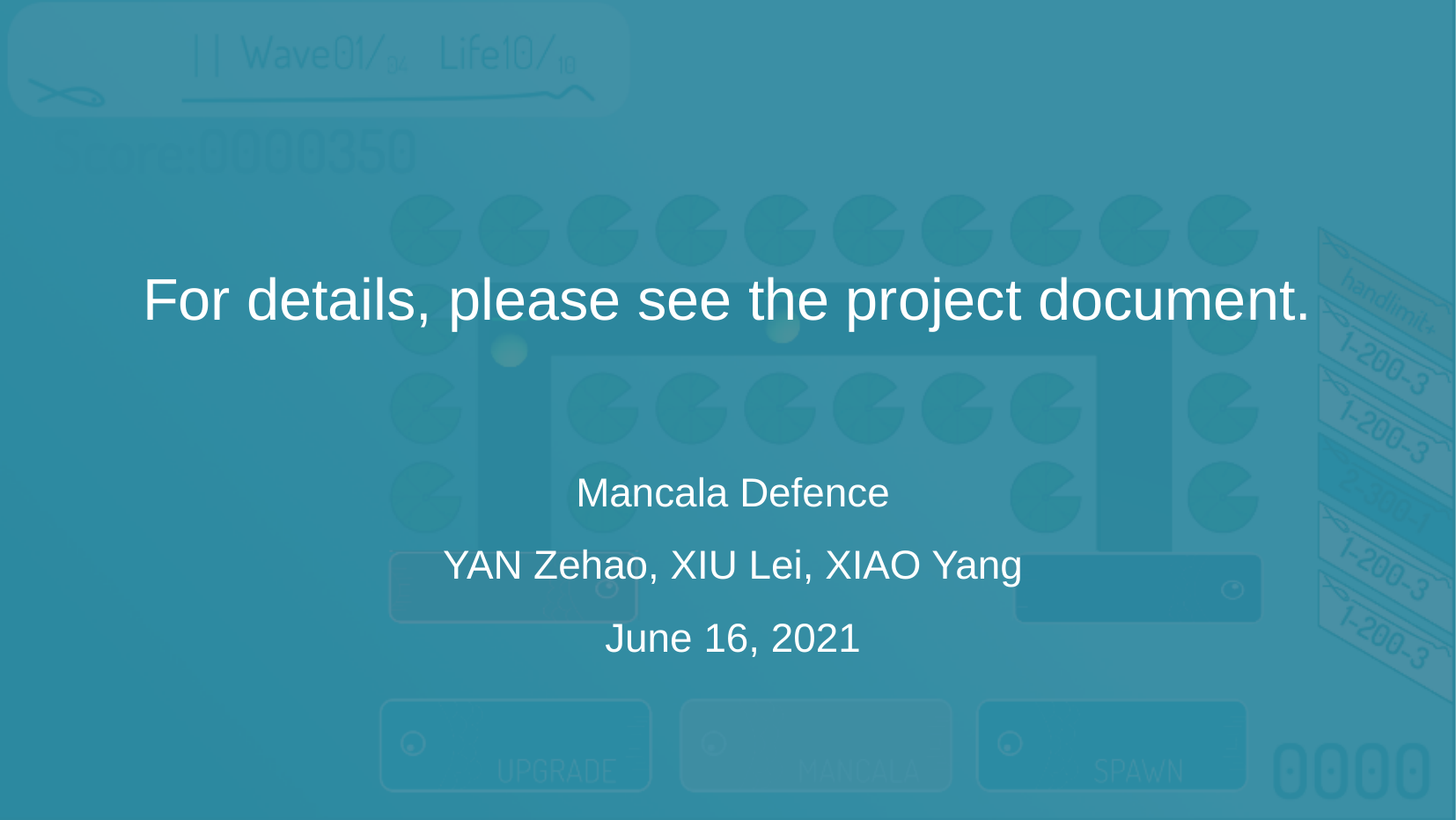

For details, please see the project document.
Mancala Defence
YAN Zehao, XIU Lei, XIAO Yang
June 16, 2021